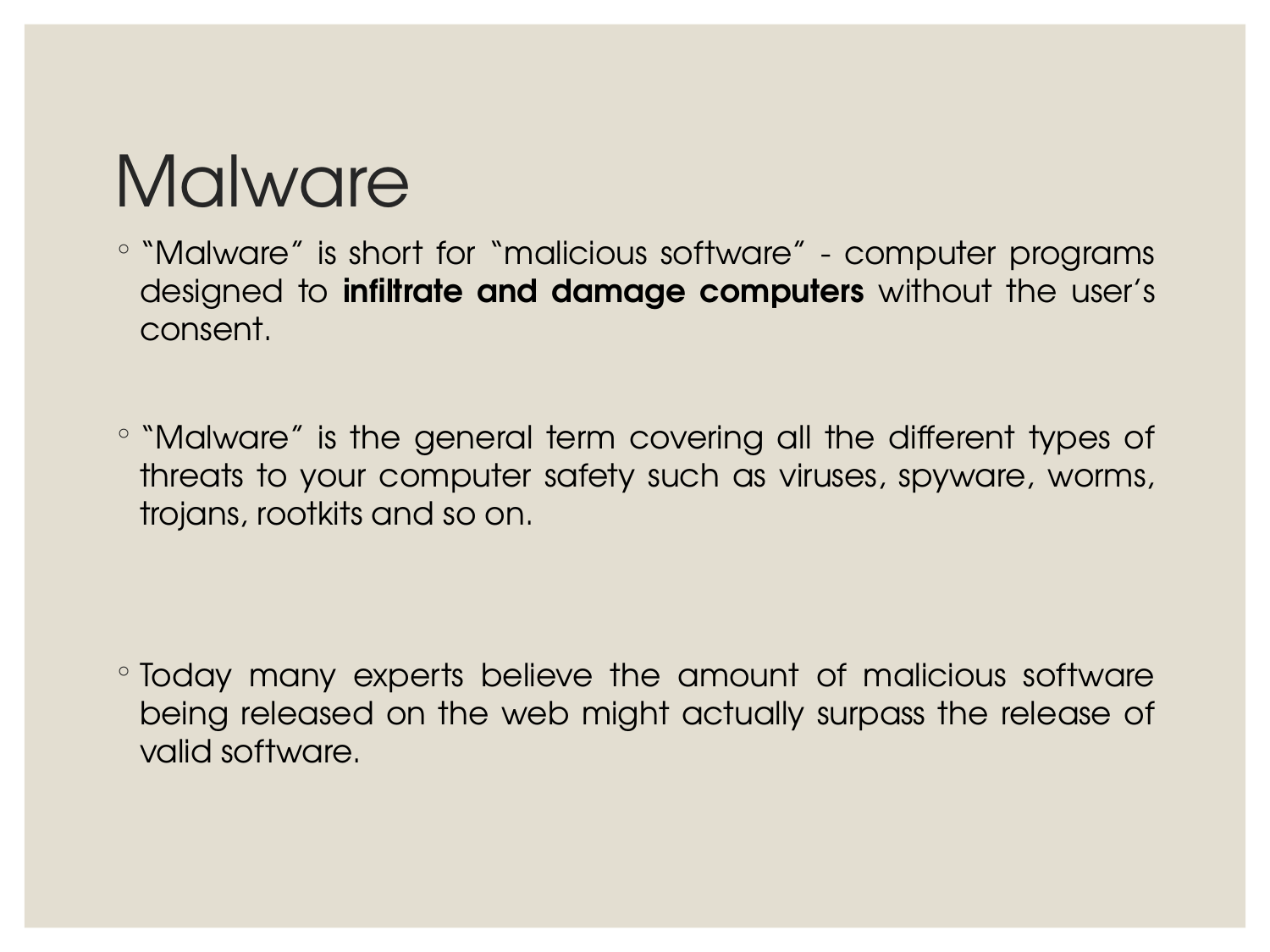

# Malware
“Malware” is short for “malicious software” - computer programs designed to infiltrate and damage computers without the user’s consent.

“Malware” is the general term covering all the different types of threats to your computer safety such as viruses, spyware, worms, trojans, rootkits and so on.

Today many experts believe the amount of malicious software being released on the web might actually surpass the release of valid software.